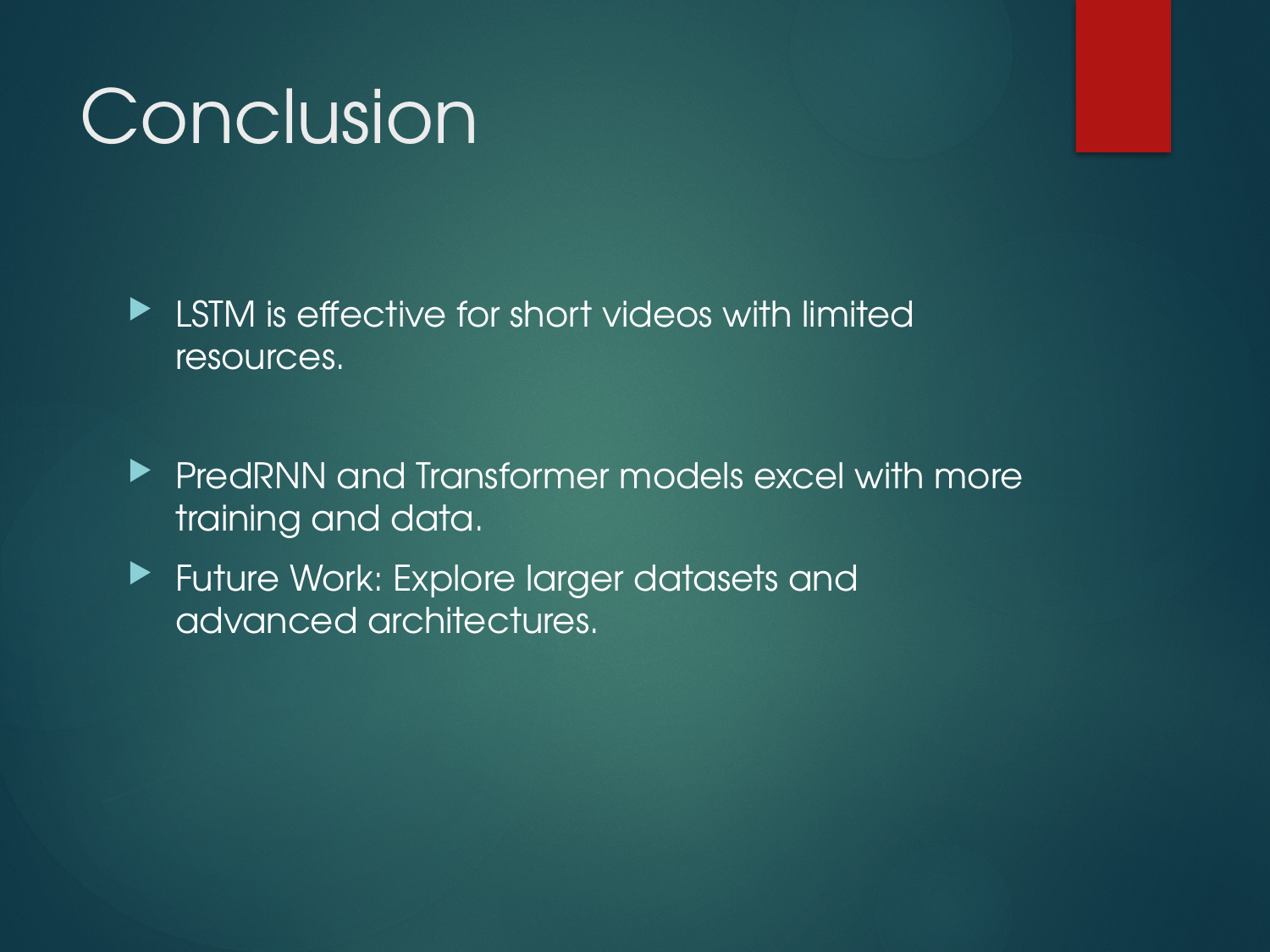

# Conclusion
LSTM is effective for short videos with limited resources.

PredRNN and Transformer models excel with more training and data.
Future Work: Explore larger datasets and advanced architectures.